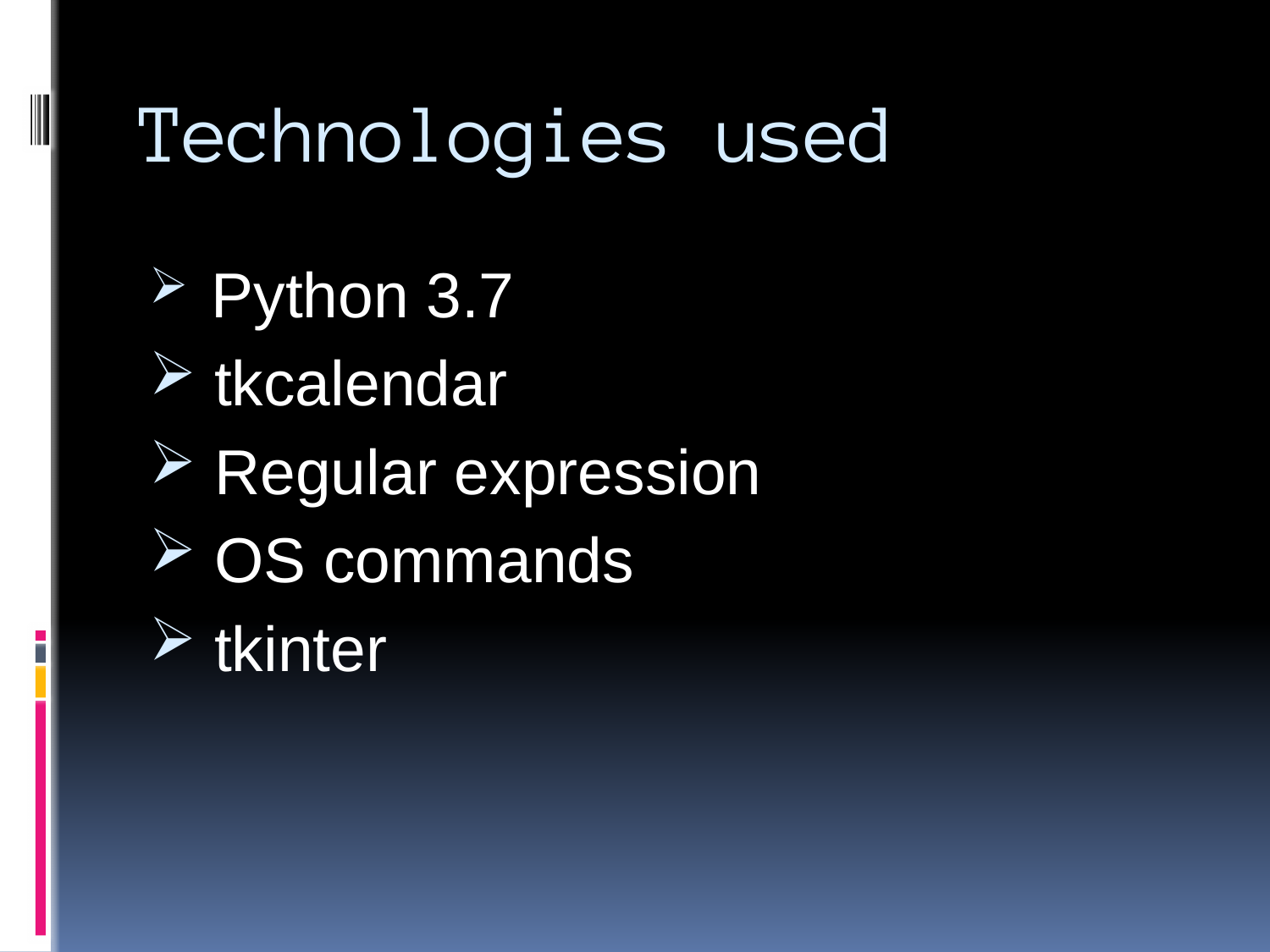

# Technologies used
 Python 3.7
 tkcalendar
 Regular expression
 OS commands
 tkinter